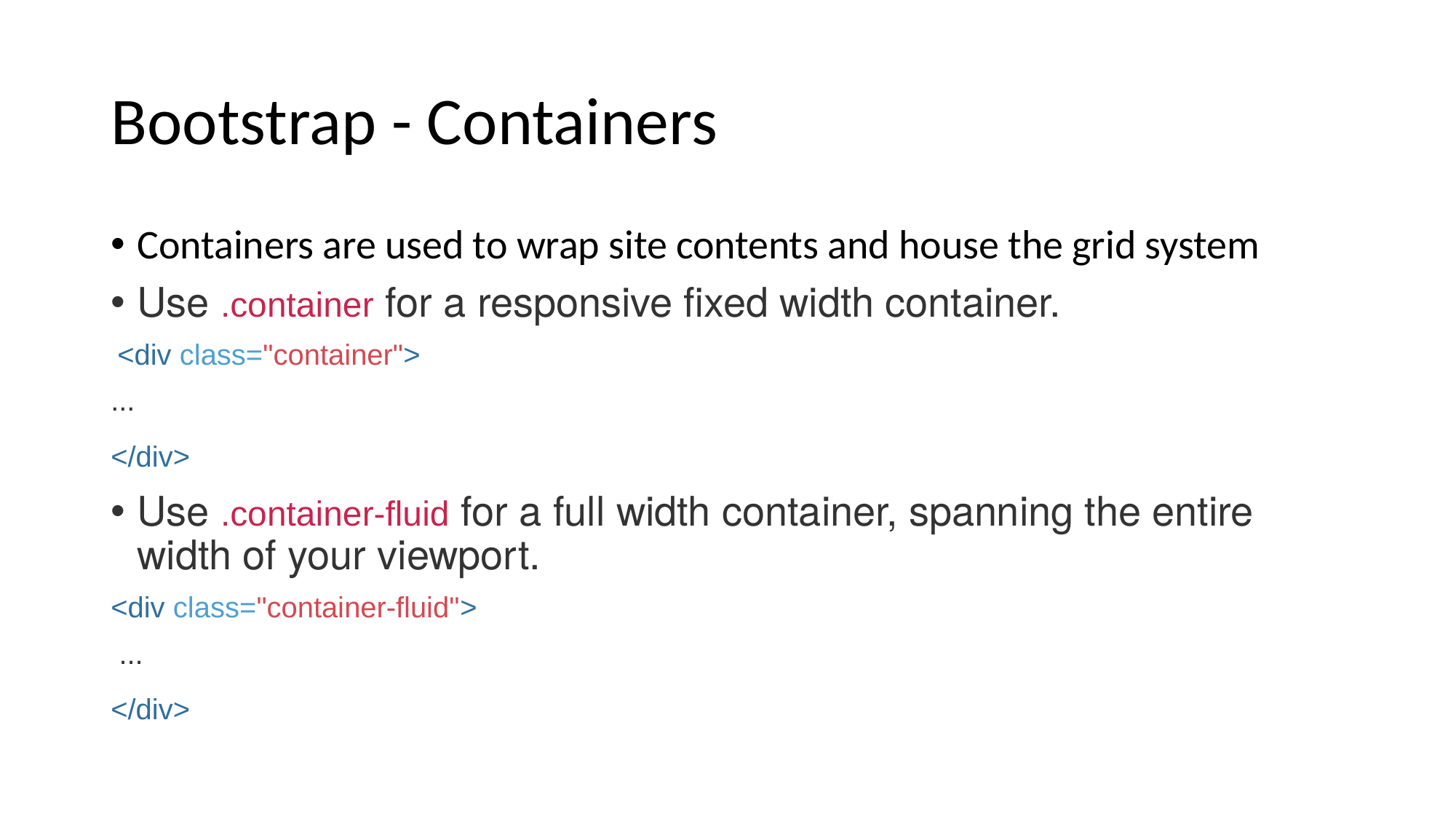

# Bootstrap - Containers
Containers are used to wrap site contents and house the grid system
Use .container for a responsive fixed width container.
 <div class="container">
...
</div>
Use .container-fluid for a full width container, spanning the entire width of your viewport.
<div class="container-fluid">
 ...
</div>